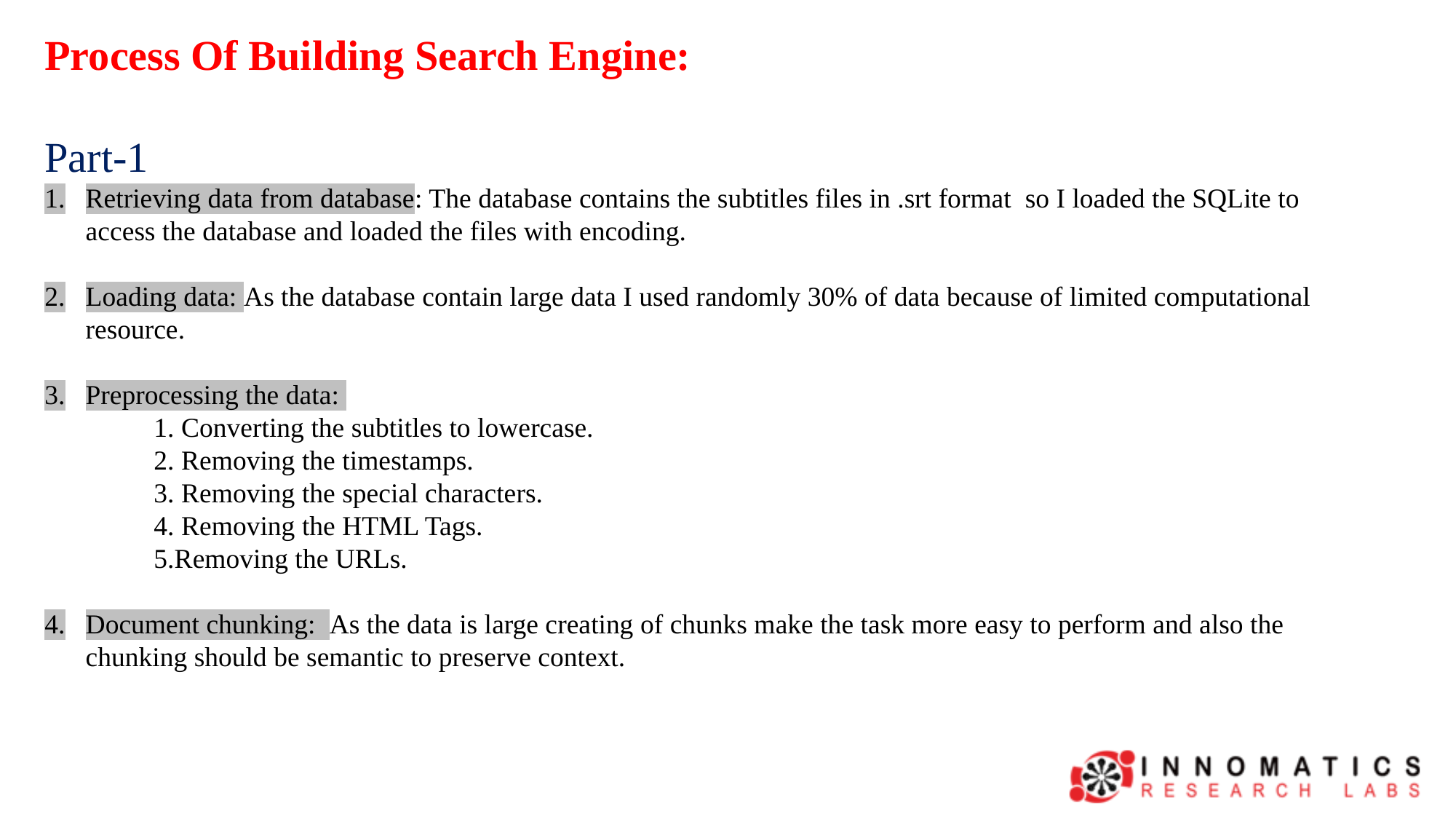

Process Of Building Search Engine:

Part-1
Retrieving data from database: The database contains the subtitles files in .srt format  so I loaded the SQLite to access the database and loaded the files with encoding.

Loading data: As the database contain large data I used randomly 30% of data because of limited computational resource.

Preprocessing the data:
	1. Converting the subtitles to lowercase.
	2. Removing the timestamps.
	3. Removing the special characters.
	4. Removing the HTML Tags.
	5.Removing the URLs.

Document chunking:  As the data is large creating of chunks make the task more easy to perform and also the chunking should be semantic to preserve context.